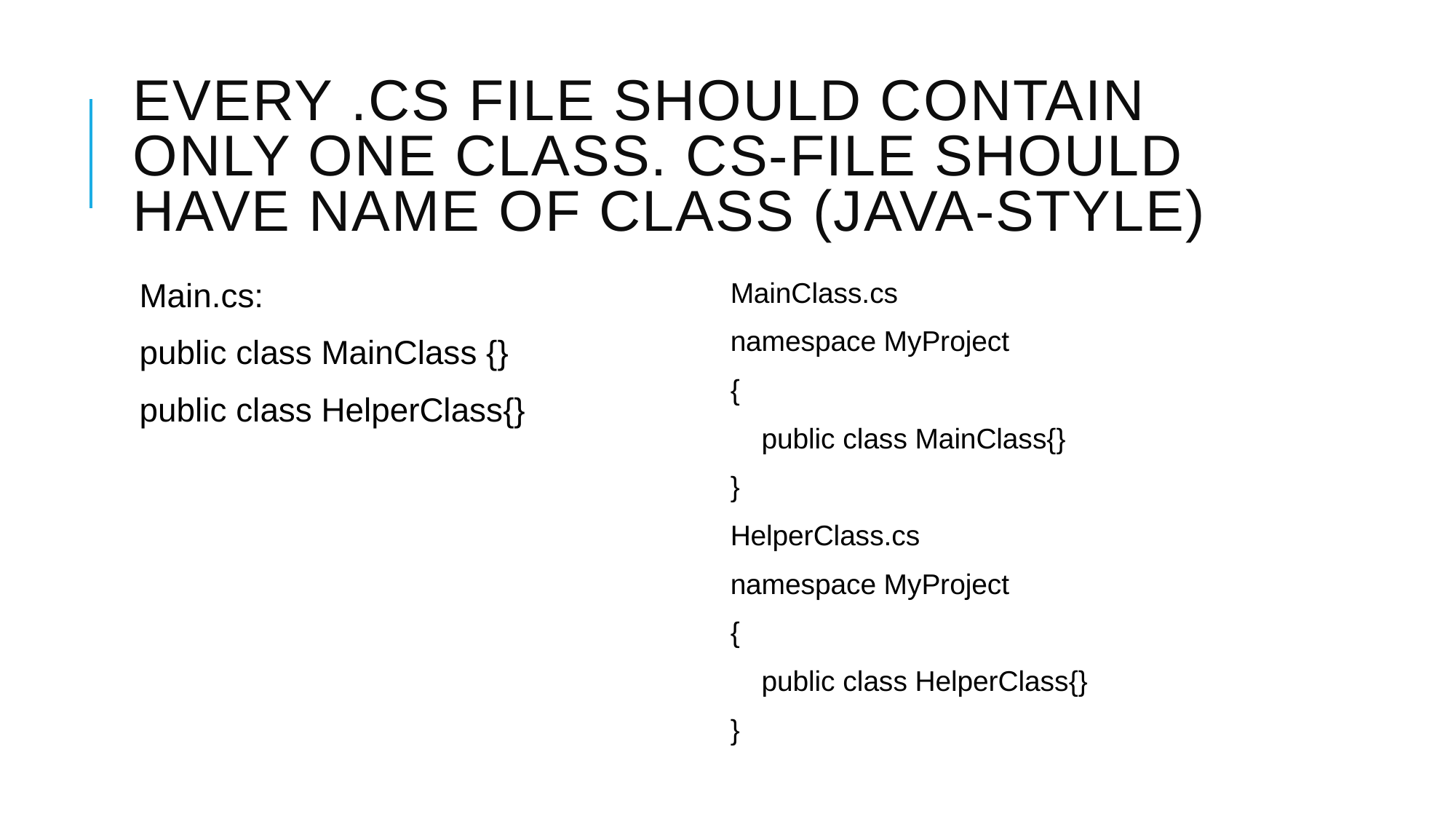

# Every .CS File should contain only one Class. CS-File should have name of class (JAVA-Style)
Main.cs:
public class MainClass {}
public class HelperClass{}
MainClass.cs
namespace MyProject
{
    public class MainClass{}
}
HelperClass.cs
namespace MyProject
{
    public class HelperClass{}
}